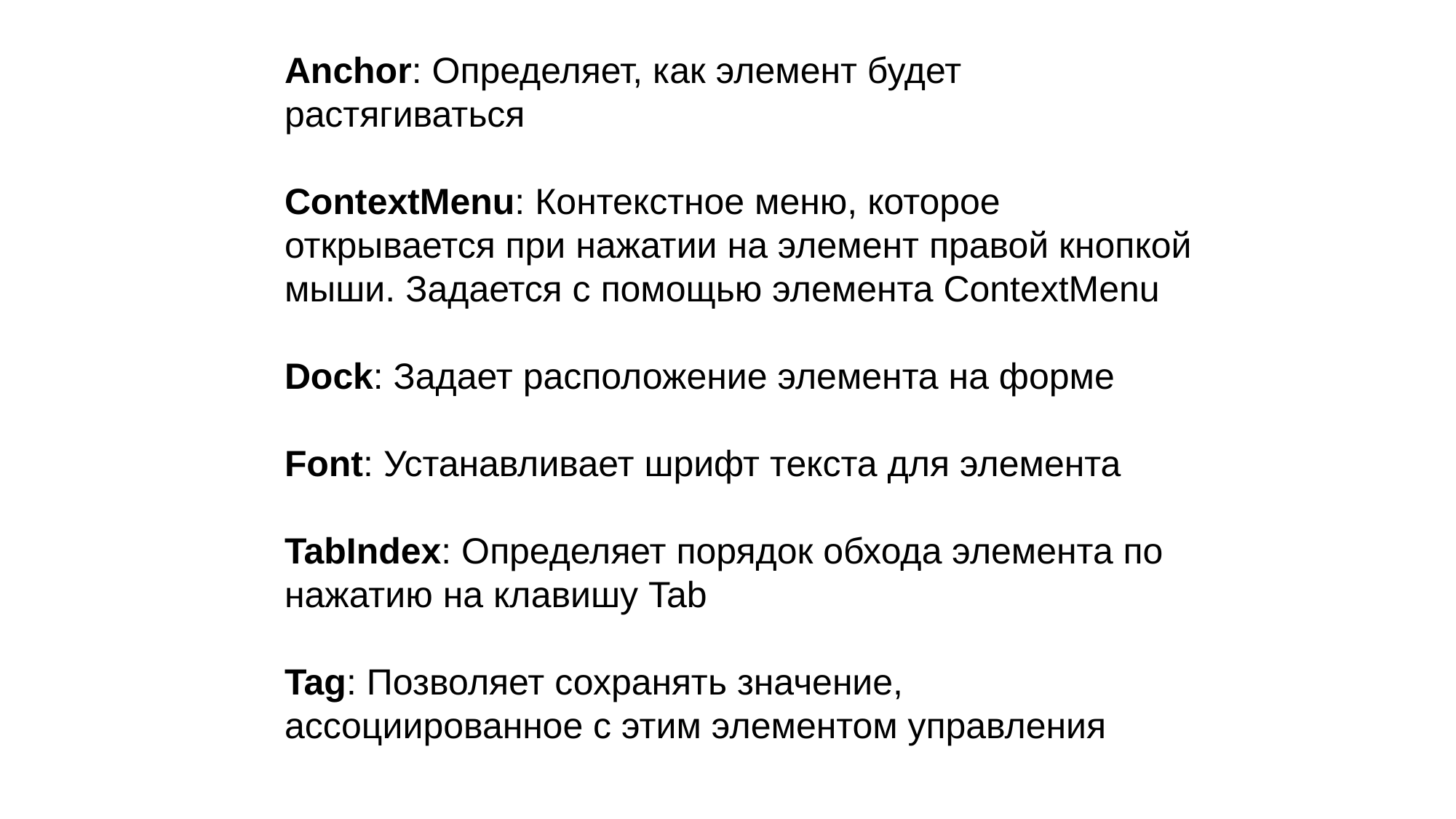

Anchor: Определяет, как элемент будет растягиваться

ContextMenu: Контекстное меню, которое открывается при нажатии на элемент правой кнопкой мыши. Задается с помощью элемента ContextMenu

Dock: Задает расположение элемента на форме

Font: Устанавливает шрифт текста для элемента

TabIndex: Определяет порядок обхода элемента по нажатию на клавишу Tab

Tag: Позволяет сохранять значение, ассоциированное с этим элементом управления